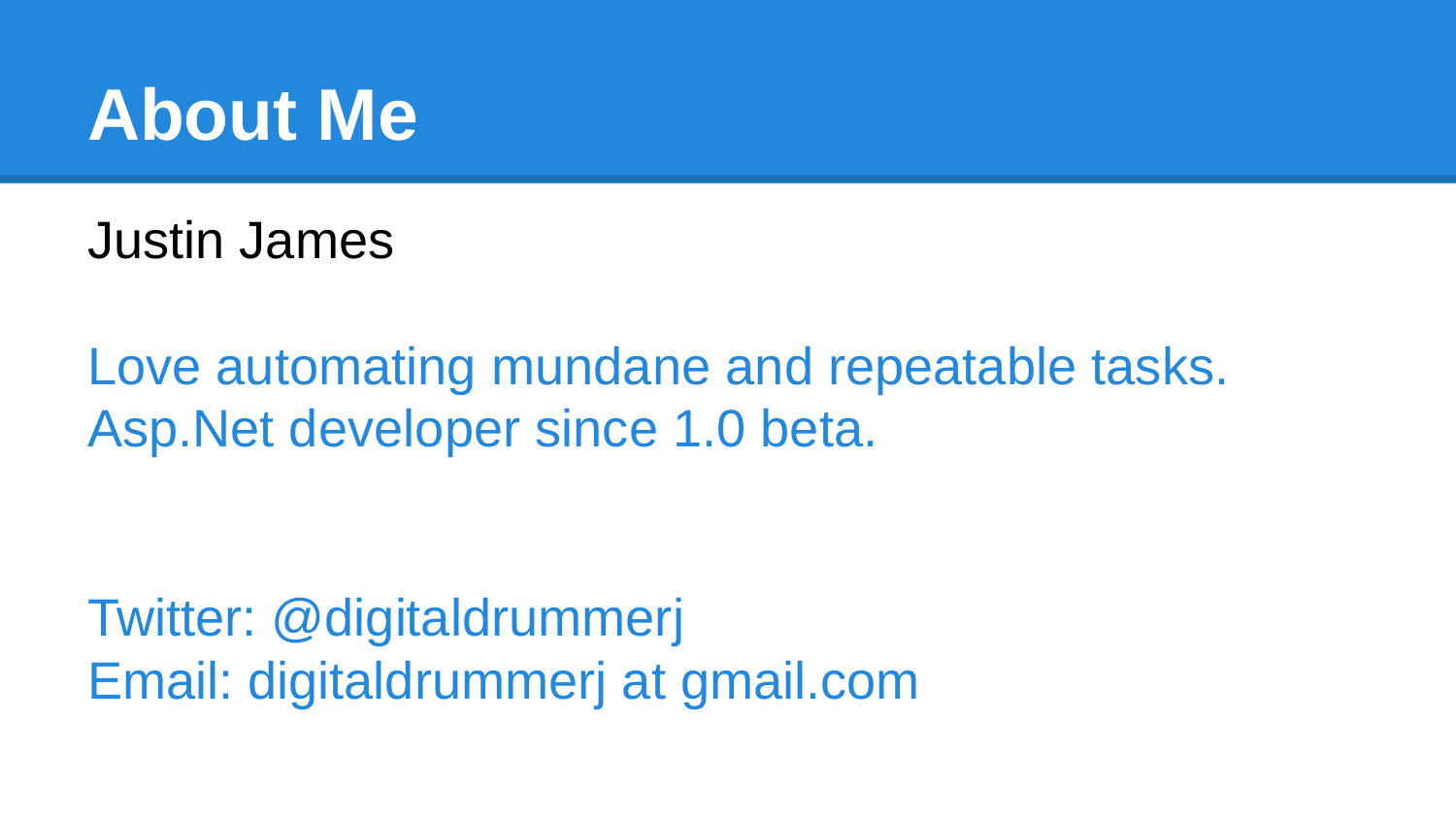

# About Me
Justin James

Love automating mundane and repeatable tasks.
Asp.Net developer since 1.0 beta.

Twitter: @digitaldrummerj
Email: digitaldrummerj at gmail.com